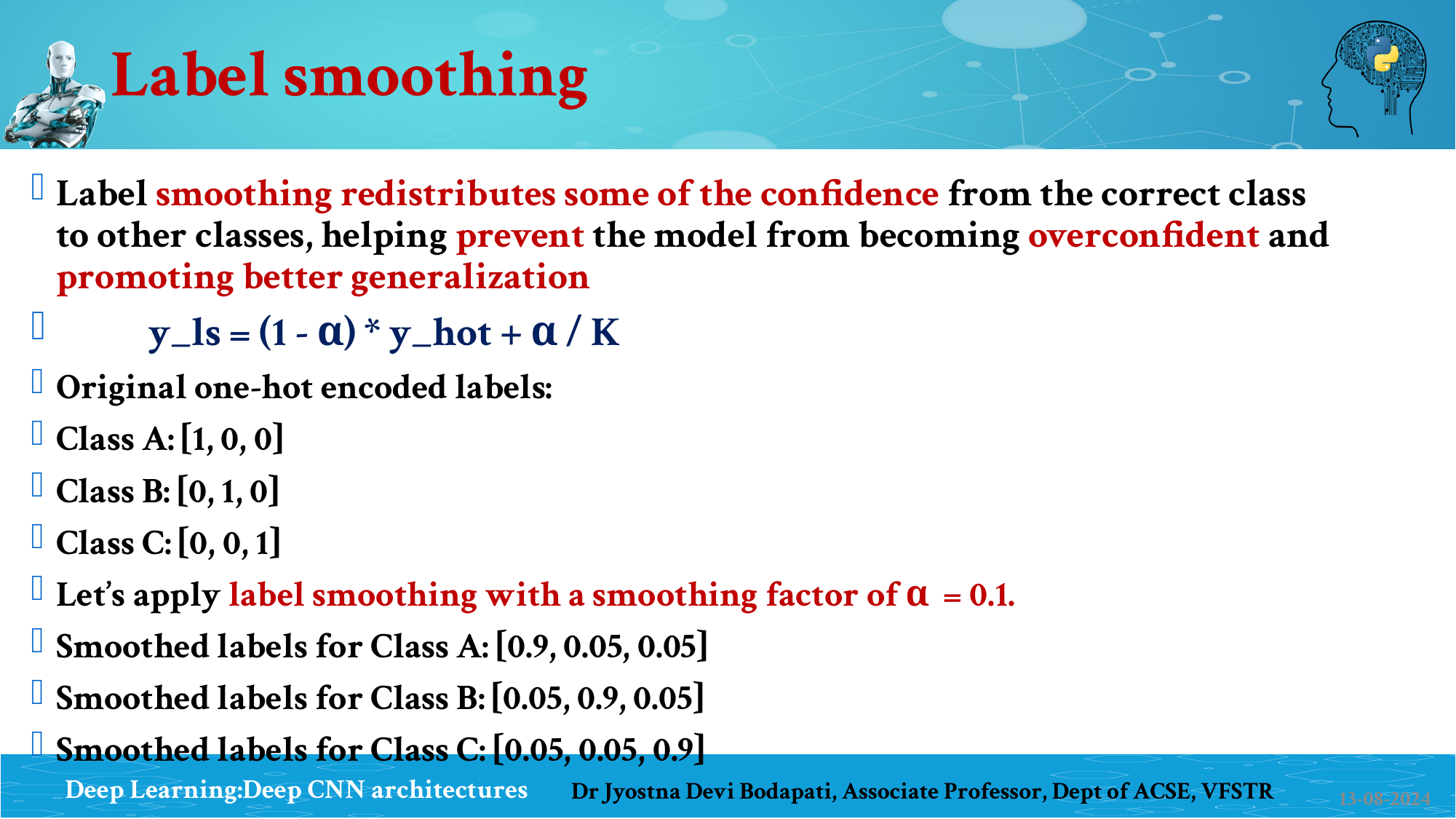

41
# Label smoothing
Label smoothing redistributes some of the confidence from the correct class to other classes, helping prevent the model from becoming overconfident and promoting better generalization
	y_ls = (1 - α) * y_hot + α / K
Original one-hot encoded labels:
Class A: [1, 0, 0]
Class B: [0, 1, 0]
Class C: [0, 0, 1]
Let’s apply label smoothing with a smoothing factor of α  = 0.1.
Smoothed labels for Class A: [0.9, 0.05, 0.05]
Smoothed labels for Class B: [0.05, 0.9, 0.05]
Smoothed labels for Class C: [0.05, 0.05, 0.9]

13-08-2024